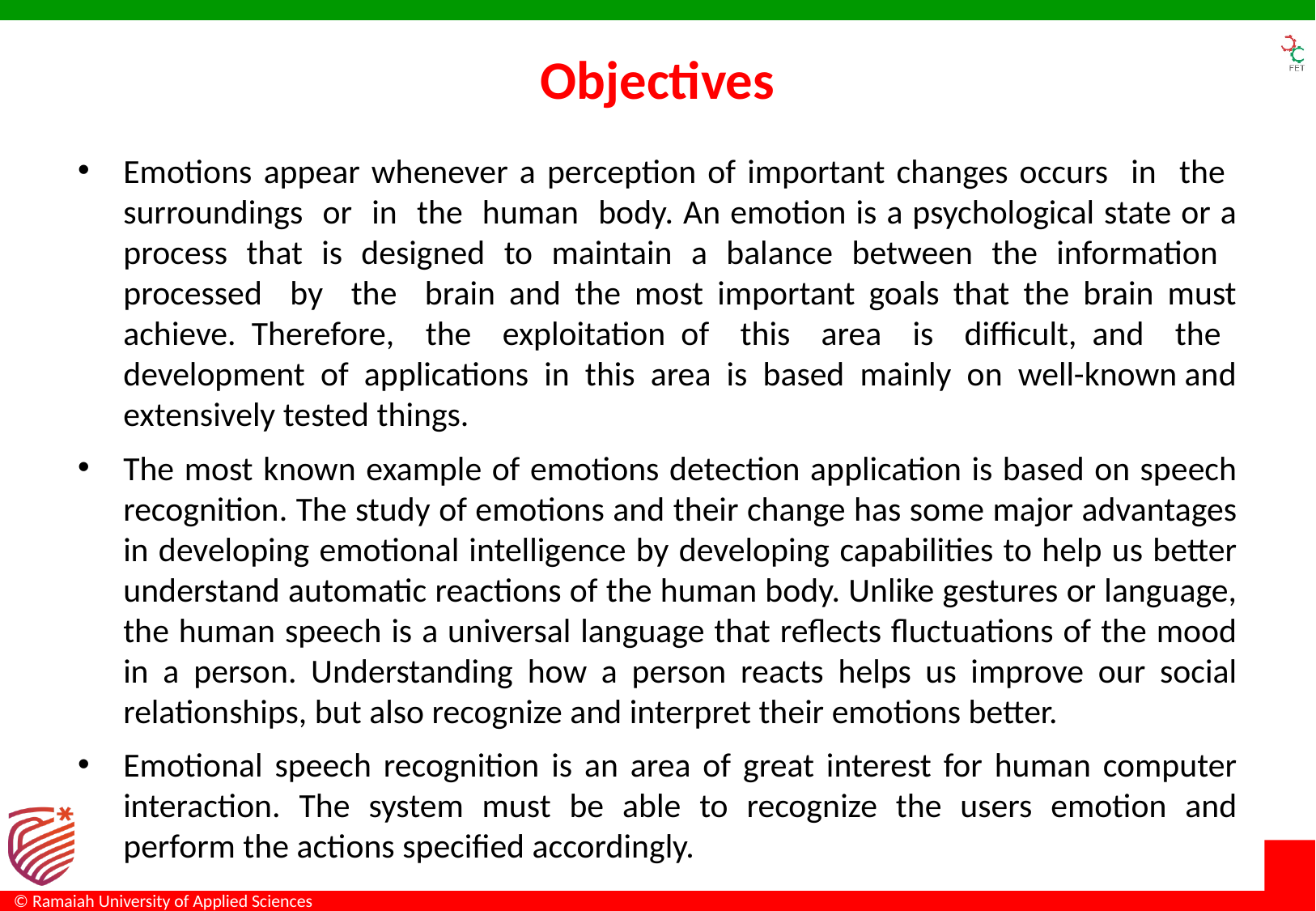

# Objectives

Emotions appear whenever a perception of important changes occurs  in  the  surroundings  or  in  the  human  body. An emotion is a psychological state or a process that is designed to maintain a balance between the information  processed  by  the  brain and the most important goals that the brain must achieve. Therefore,  the  exploitation of  this  area  is  difficult, and  the  development  of  applications  in  this  area  is  based  mainly  on  well-known and extensively tested things.
The most known example of emotions detection application is based on speech recognition. The study of emotions and their change has some major advantages in developing emotional intelligence by developing capabilities to help us better understand automatic reactions of the human body. Unlike gestures or language, the human speech is a universal language that reflects fluctuations of the mood in a person. Understanding how a person reacts helps us improve our social relationships, but also recognize and interpret their emotions better.
Emotional speech recognition is an area of great interest for human computer interaction. The system must be able to recognize the users emotion and perform the actions specified accordingly.